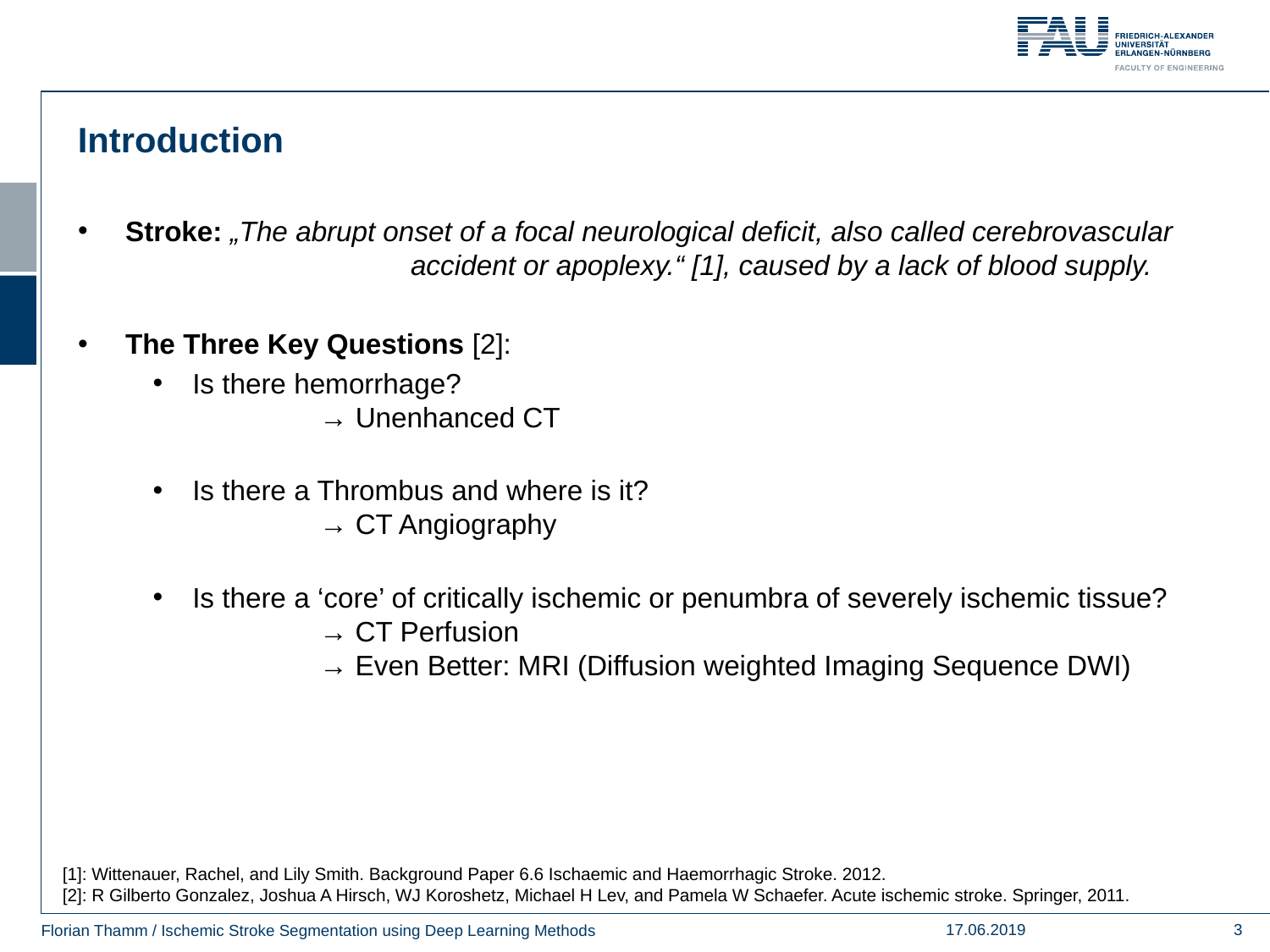

Introduction

Stroke: „The abrupt onset of a focal neurological deficit, also called cerebrovascular 	   	    accident or apoplexy.“ [1], caused by a lack of blood supply.

The Three Key Questions [2]:
Is there hemorrhage?
	→ Unenhanced CT
Is there a Thrombus and where is it?
	→ CT Angiography
Is there a ‘core’ of critically ischemic or penumbra of severely ischemic tissue?
	→ CT Perfusion
	→ Even Better: MRI (Diffusion weighted Imaging Sequence DWI)

[1]: Wittenauer, Rachel, and Lily Smith. Background Paper 6.6 Ischaemic and Haemorrhagic Stroke. 2012.
[2]: R Gilberto Gonzalez, Joshua A Hirsch, WJ Koroshetz, Michael H Lev, and Pamela W Schaefer. Acute ischemic stroke. Springer, 2011.

17.06.2019
3
Florian Thamm / Ischemic Stroke Segmentation using Deep Learning Methods